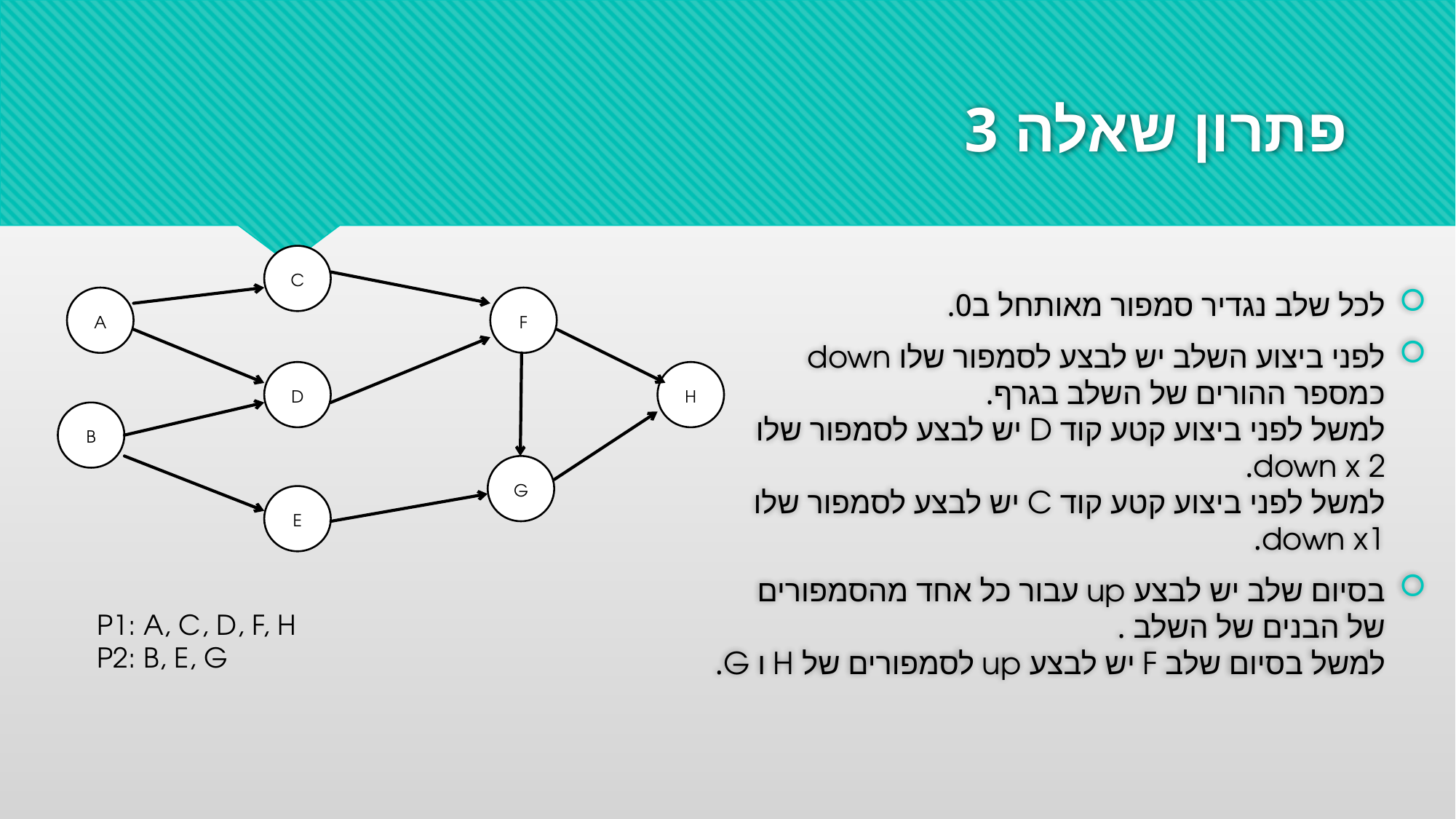

# פתרון שאלה 3
C
A
F
D
H
B
G
E
לכל שלב נגדיר סמפור מאותחל ב0.
לפני ביצוע השלב יש לבצע לסמפור שלו down כמספר ההורים של השלב בגרף.
למשל לפני ביצוע קטע קוד D יש לבצע לסמפור שלו down x 2.
למשל לפני ביצוע קטע קוד C יש לבצע לסמפור שלו down x1.
בסיום שלב יש לבצע up עבור כל אחד מהסמפורים של הבנים של השלב .
למשל בסיום שלב F יש לבצע up לסמפורים של H ו G.
P1: A, C, D, F, H
P2: B, E, G